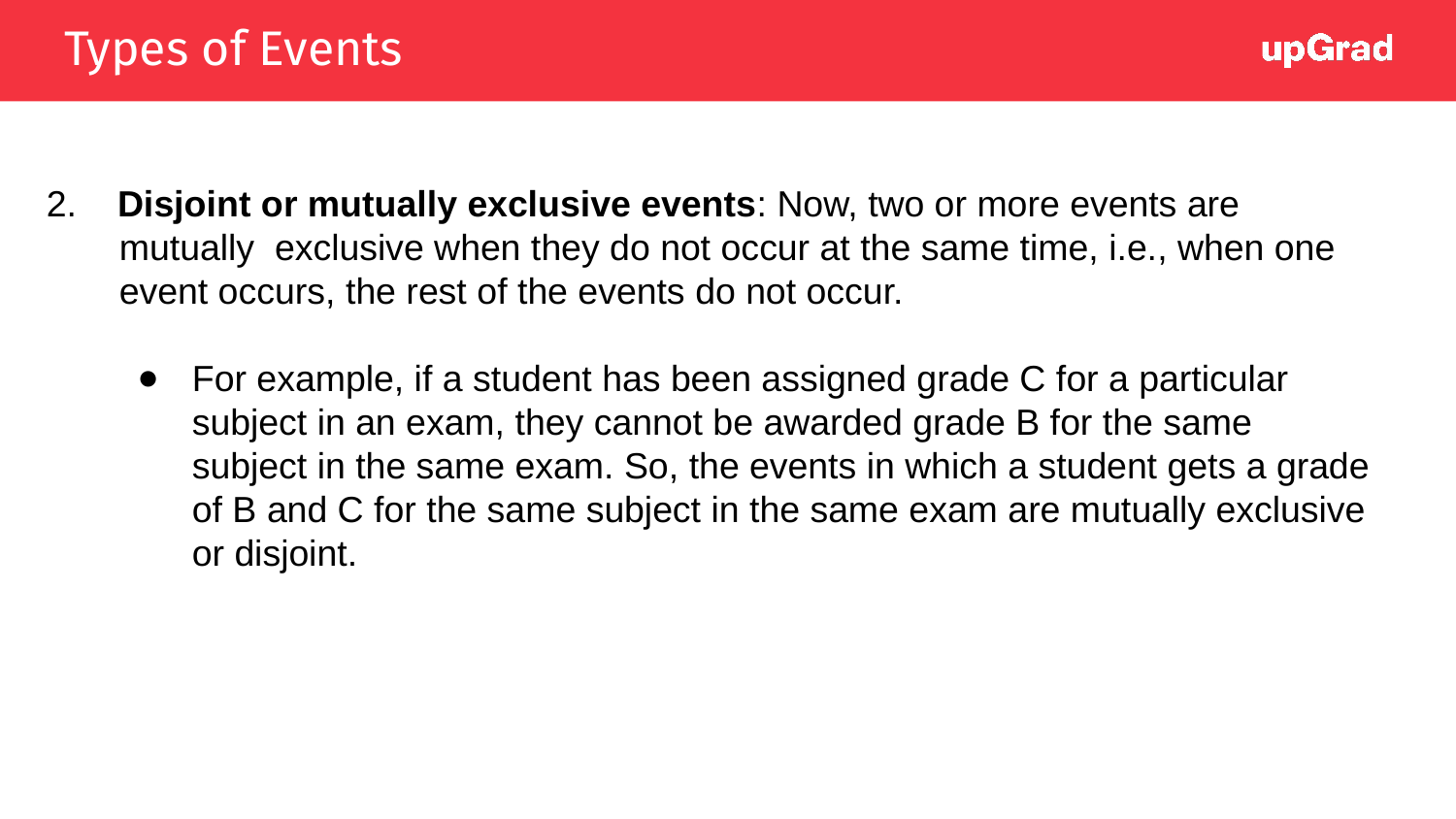

# Types of Events

2.    Disjoint or mutually exclusive events: Now, two or more events are
mutually  exclusive when they do not occur at the same time, i.e., when one
event occurs, the rest of the events do not occur.

For example, if a student has been assigned grade C for a particular subject in an exam, they cannot be awarded grade B for the same subject in the same exam. So, the events in which a student gets a grade of B and C for the same subject in the same exam are mutually exclusive or disjoint.